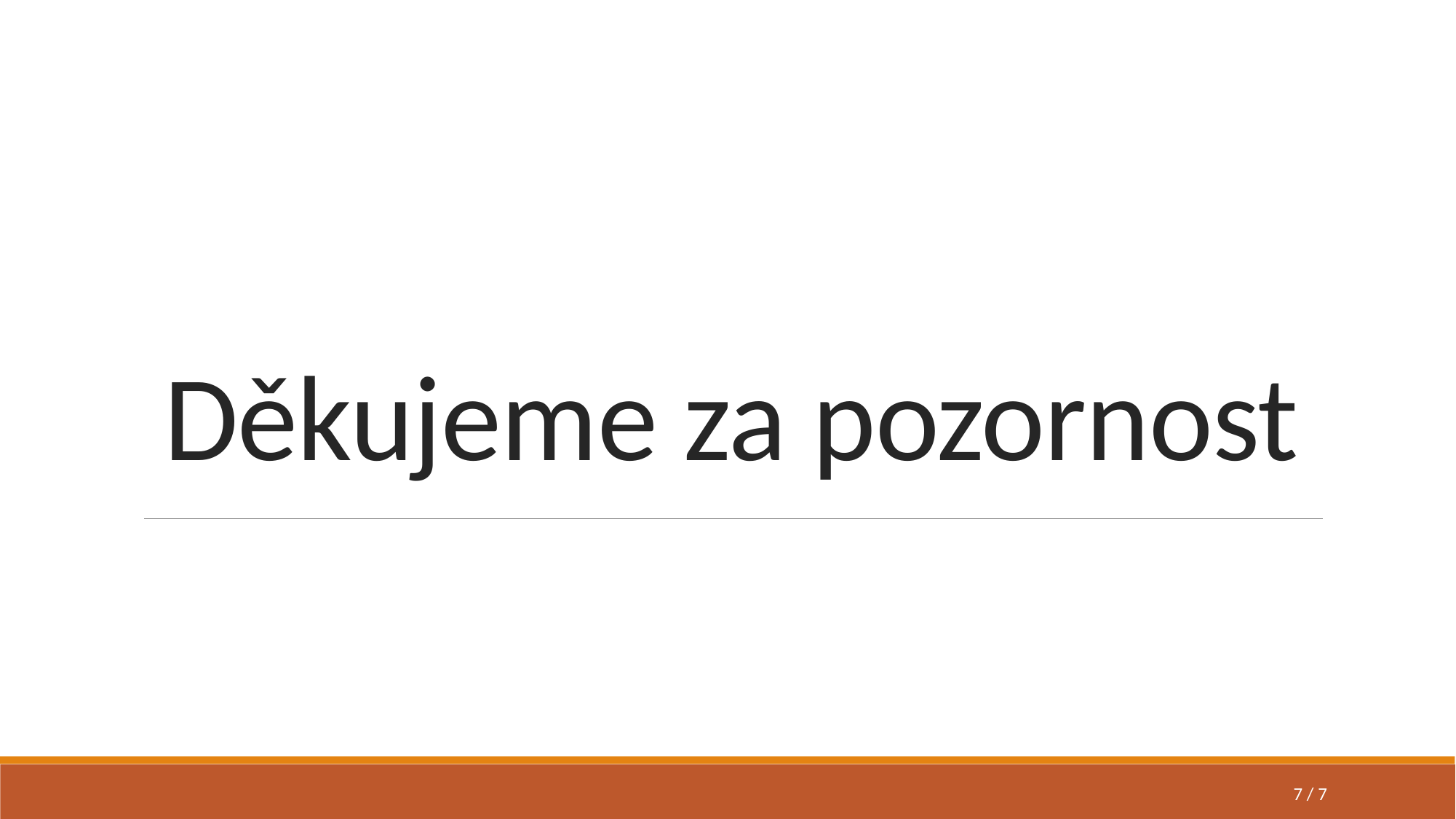

# Děkujeme za pozornost

7 / 7